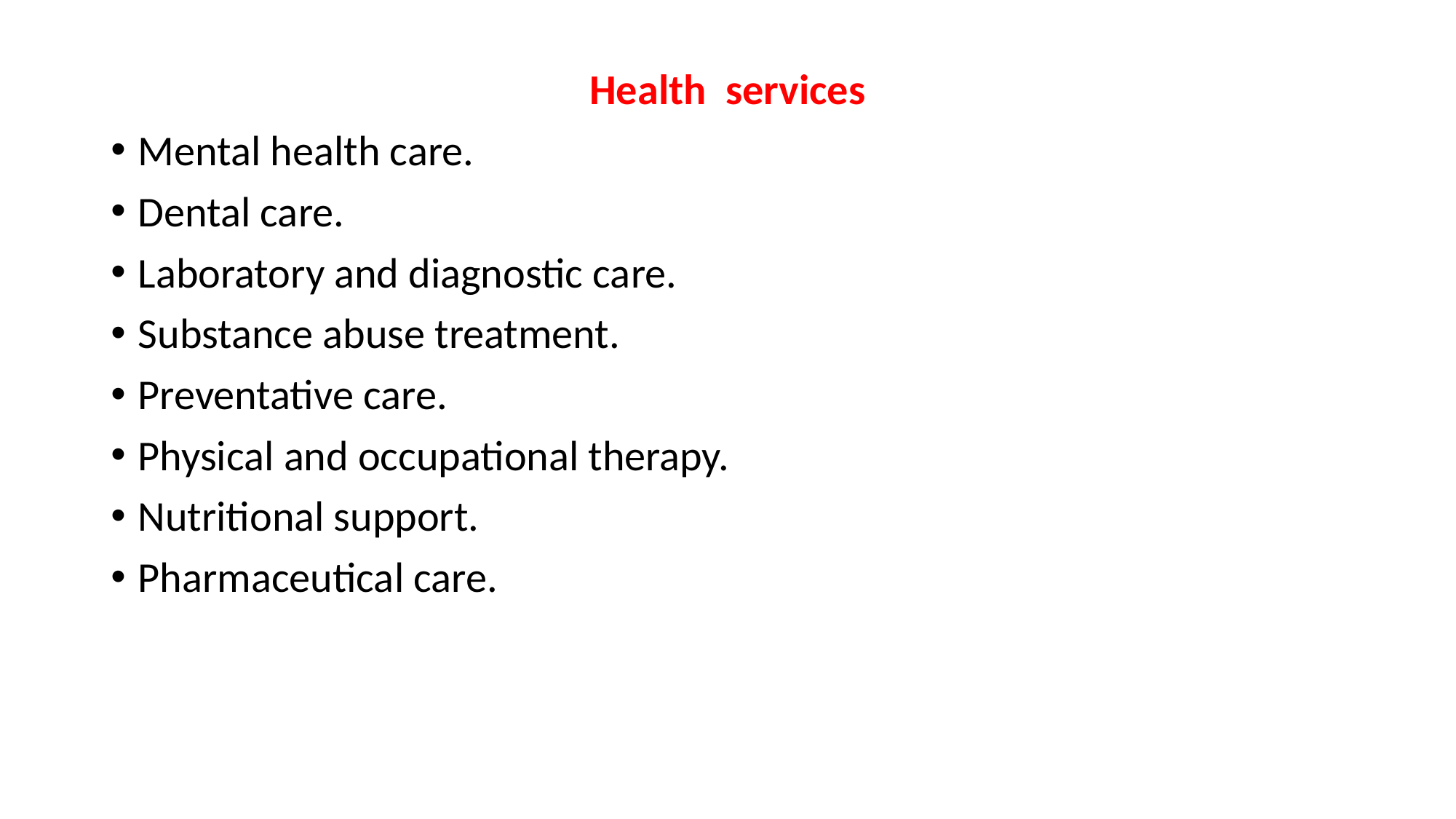

Health  services
Mental health care.
Dental care.
Laboratory and diagnostic care.
Substance abuse treatment.
Preventative care.
Physical and occupational therapy.
Nutritional support.
Pharmaceutical care.